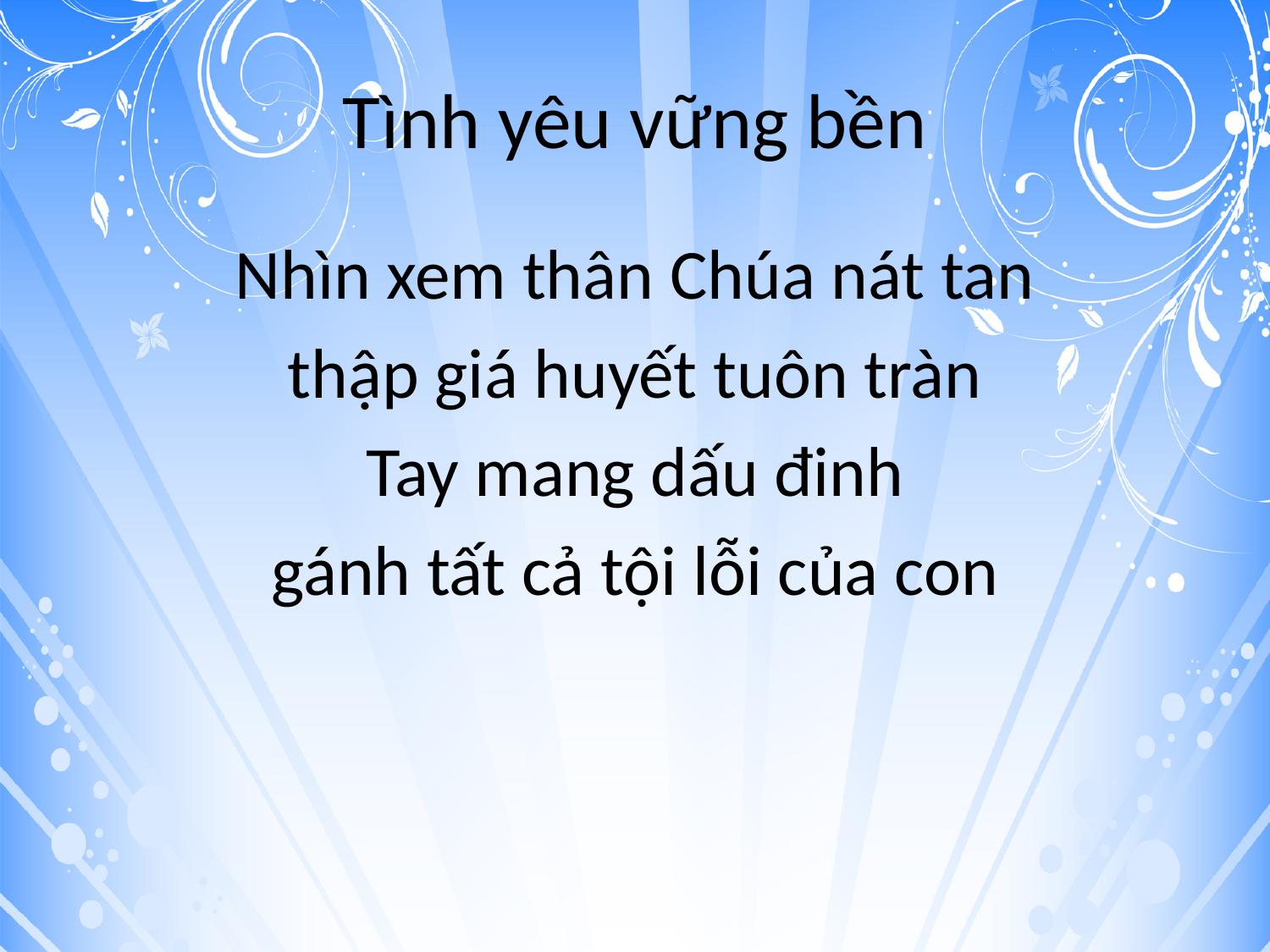

# Tình yêu vững bền
Nhìn xem thân Chúa nát tan
thập giá huyết tuôn tràn
Tay mang dấu đinh
gánh tất cả tội lỗi của con